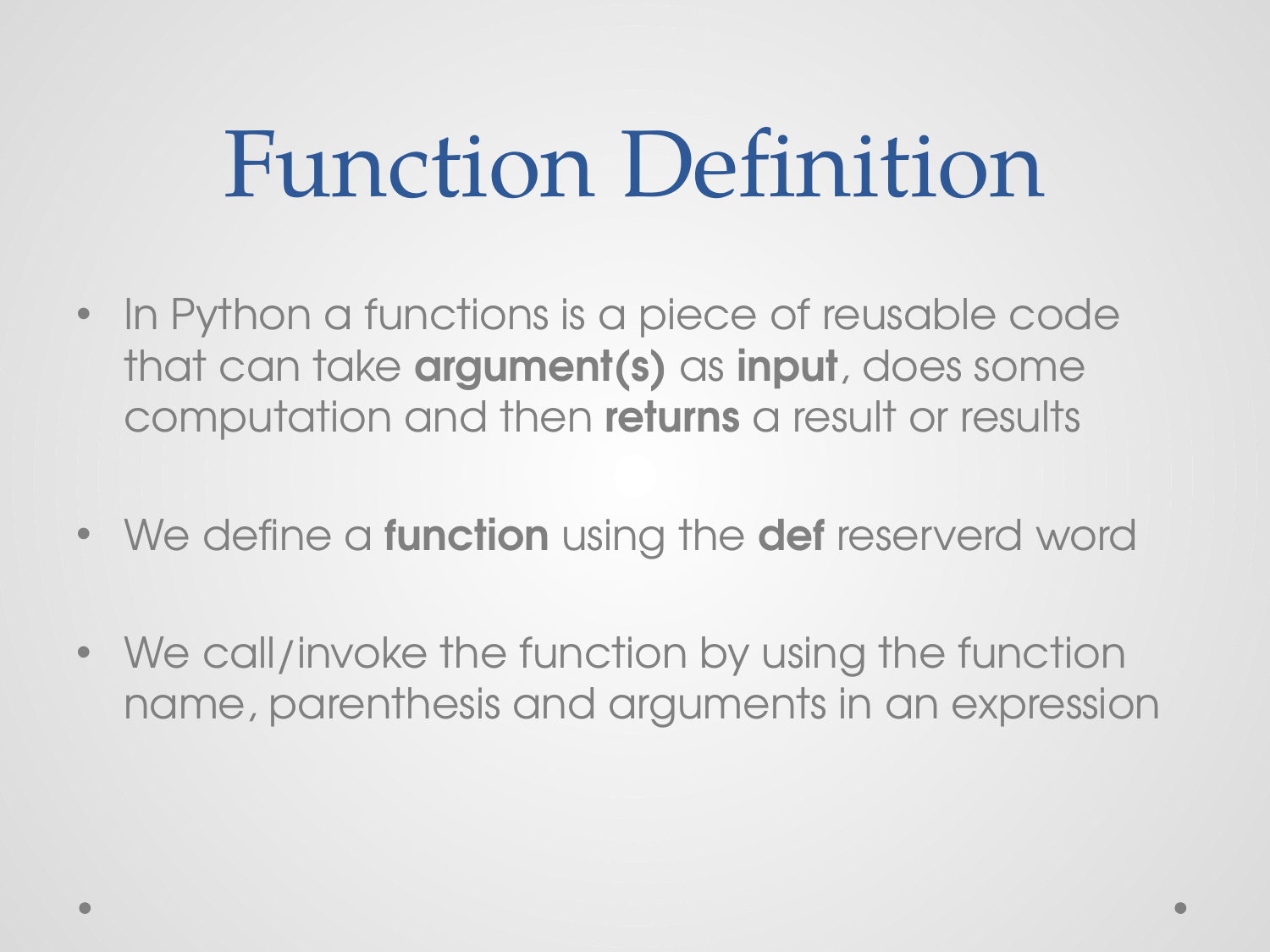

# Function Definition

In Python a functions is a piece of reusable code that can take argument(s) as input, does some computation and then returns a result or results

We define a function using the def reserverd word

We call/invoke the function by using the function name, parenthesis and arguments in an expression